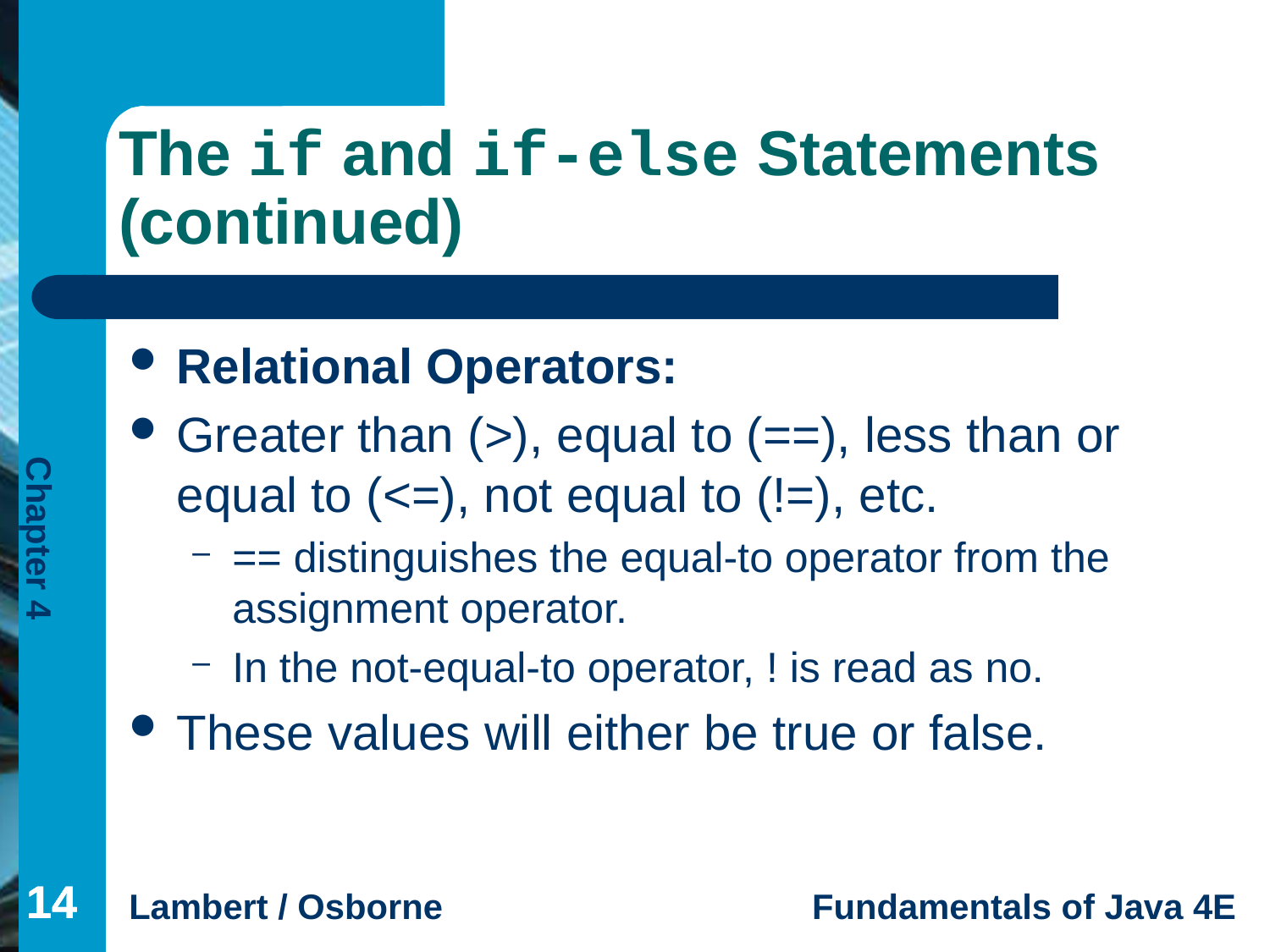

# The if and if-else Statements (continued)
Relational Operators:
Greater than (>), equal to (==), less than or equal to (<=), not equal to (!=), etc.
== distinguishes the equal-to operator from the assignment operator.
In the not-equal-to operator, ! is read as no.
These values will either be true or false.

14
14
14